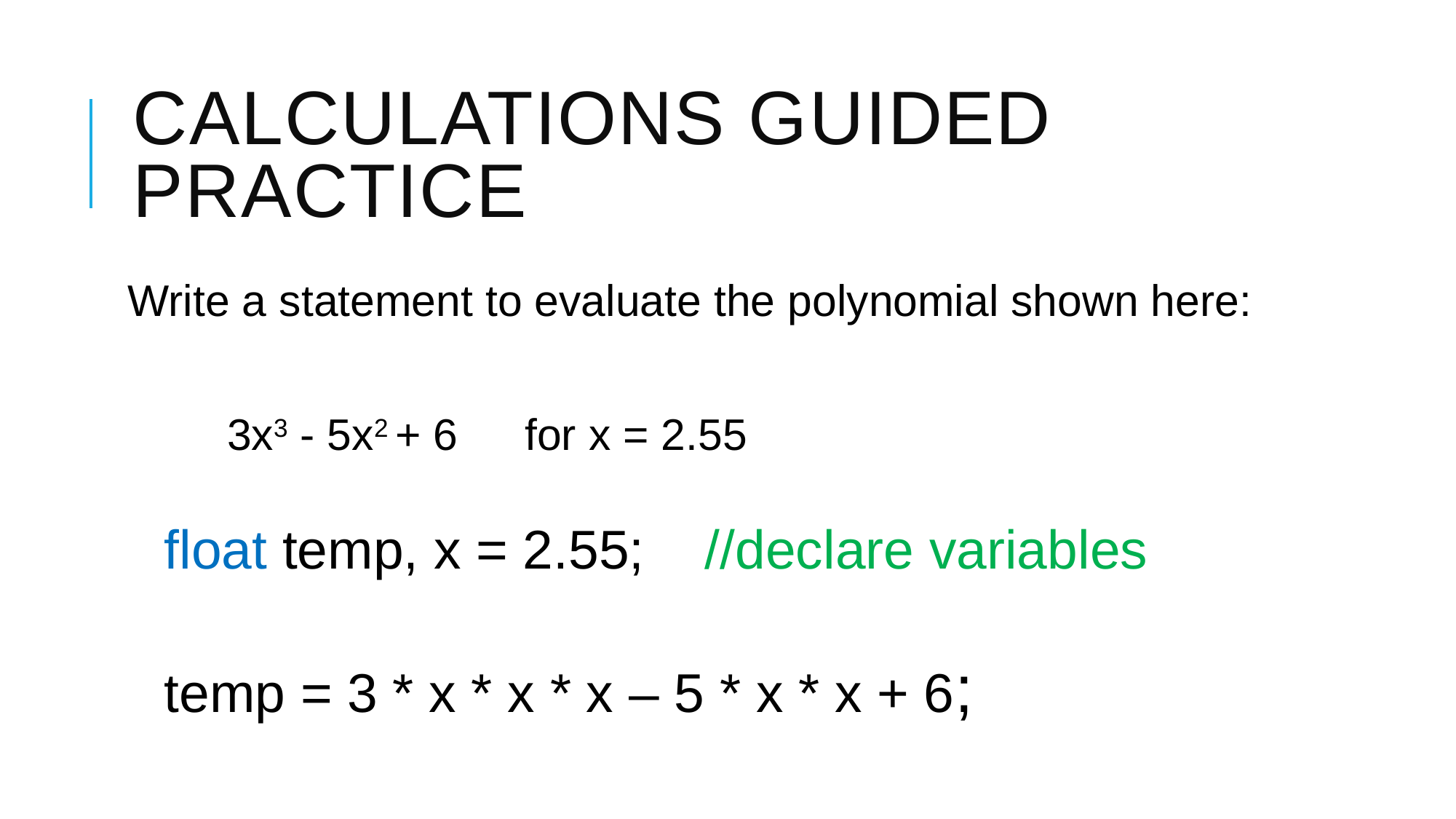

# Calculations guided practice
Write a statement to evaluate the polynomial shown here:

	3x3 - 5x2 + 6		for x = 2.55
float temp, x = 2.55;    //declare variables

temp = 3 * x * x * x – 5 * x * x + 6;